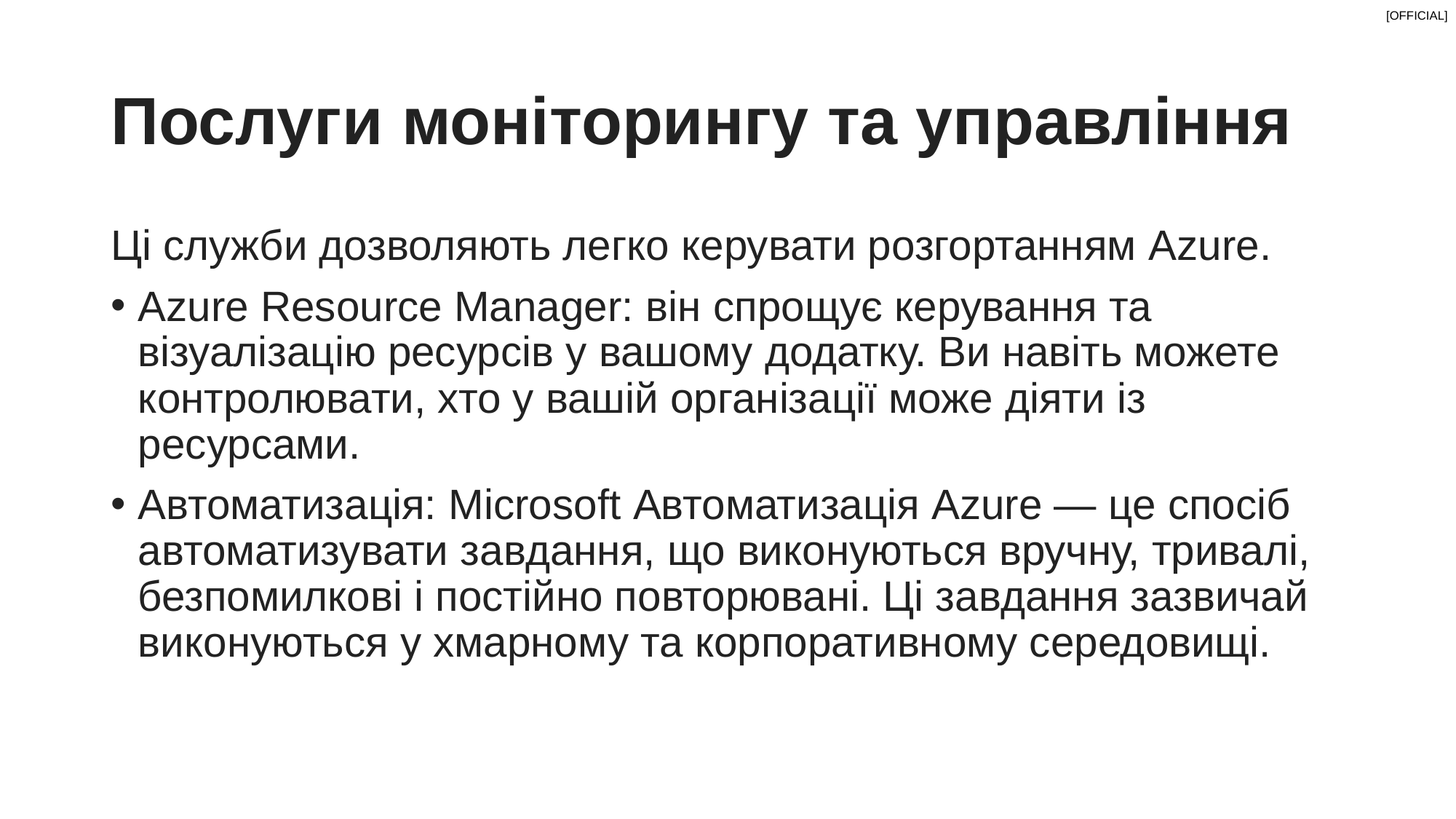

# Послуги моніторингу та управління
Ці служби дозволяють легко керувати розгортанням Azure.
Azure Resource Manager: він спрощує керування та візуалізацію ресурсів у вашому додатку. Ви навіть можете контролювати, хто у вашій організації може діяти із ресурсами.
Автоматизація: Microsoft Автоматизація Azure — це спосіб автоматизувати завдання, що виконуються вручну, тривалі, безпомилкові і постійно повторювані. Ці завдання зазвичай виконуються у хмарному та корпоративному середовищі.